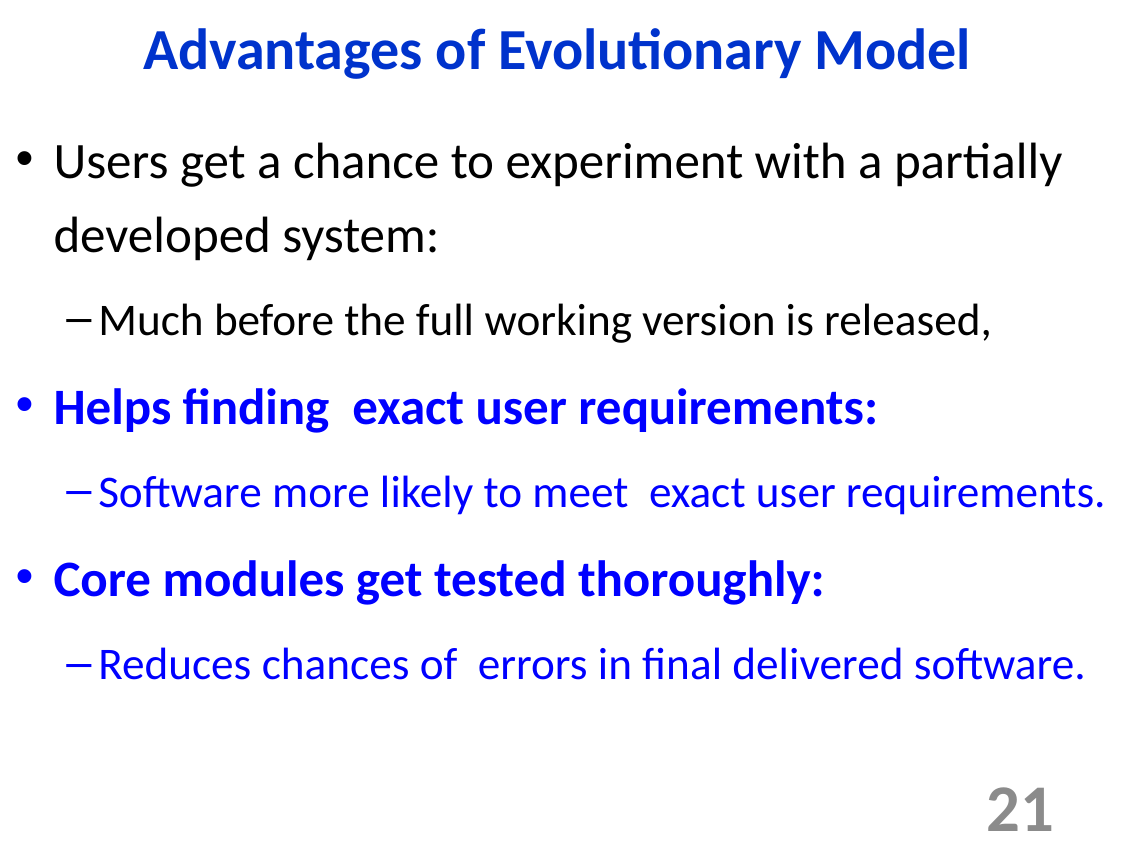

Advantages of Evolutionary Model
Users get a chance to experiment with a partially developed system:
Much before the full working version is released,
Helps finding  exact user requirements:
Software more likely to meet  exact user requirements.
Core modules get tested thoroughly:
Reduces chances of  errors in final delivered software.
21